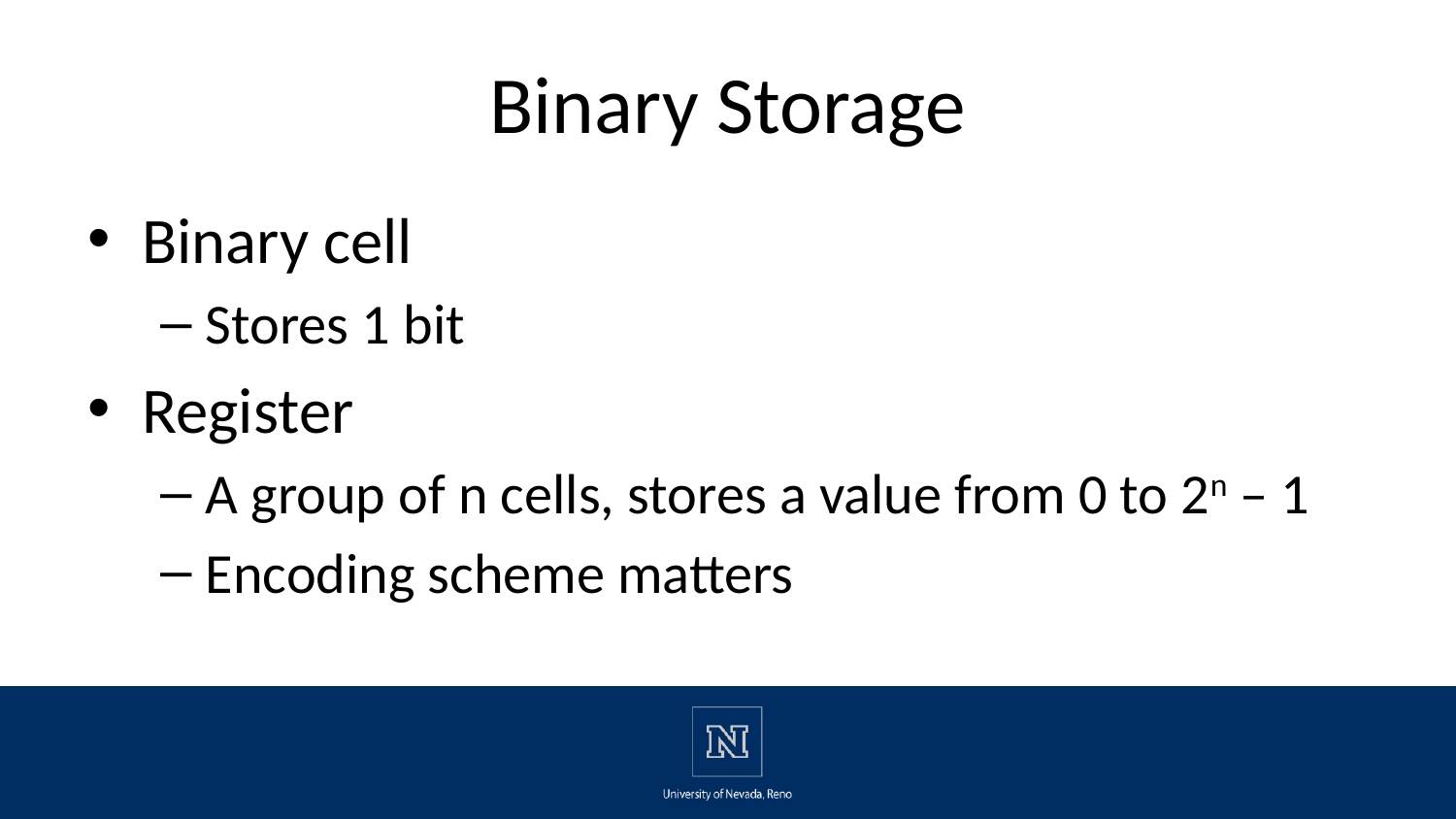

# Binary Storage
Binary cell
Stores 1 bit
Register
A group of n cells, stores a value from 0 to 2n – 1
Encoding scheme matters